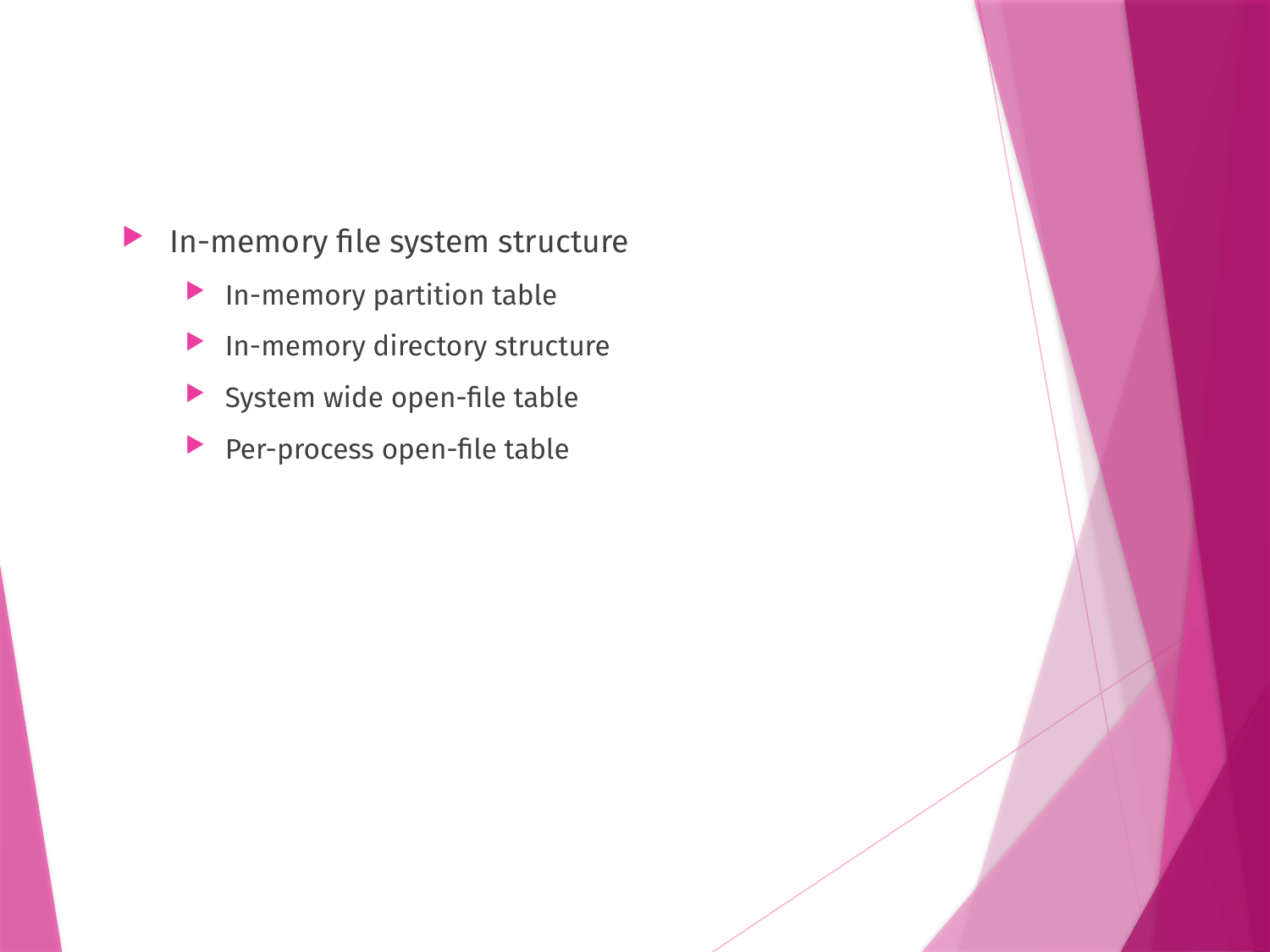

In-memory file system structure
In-memory partition table
In-memory directory structure
System wide open-file table
Per-process open-file table